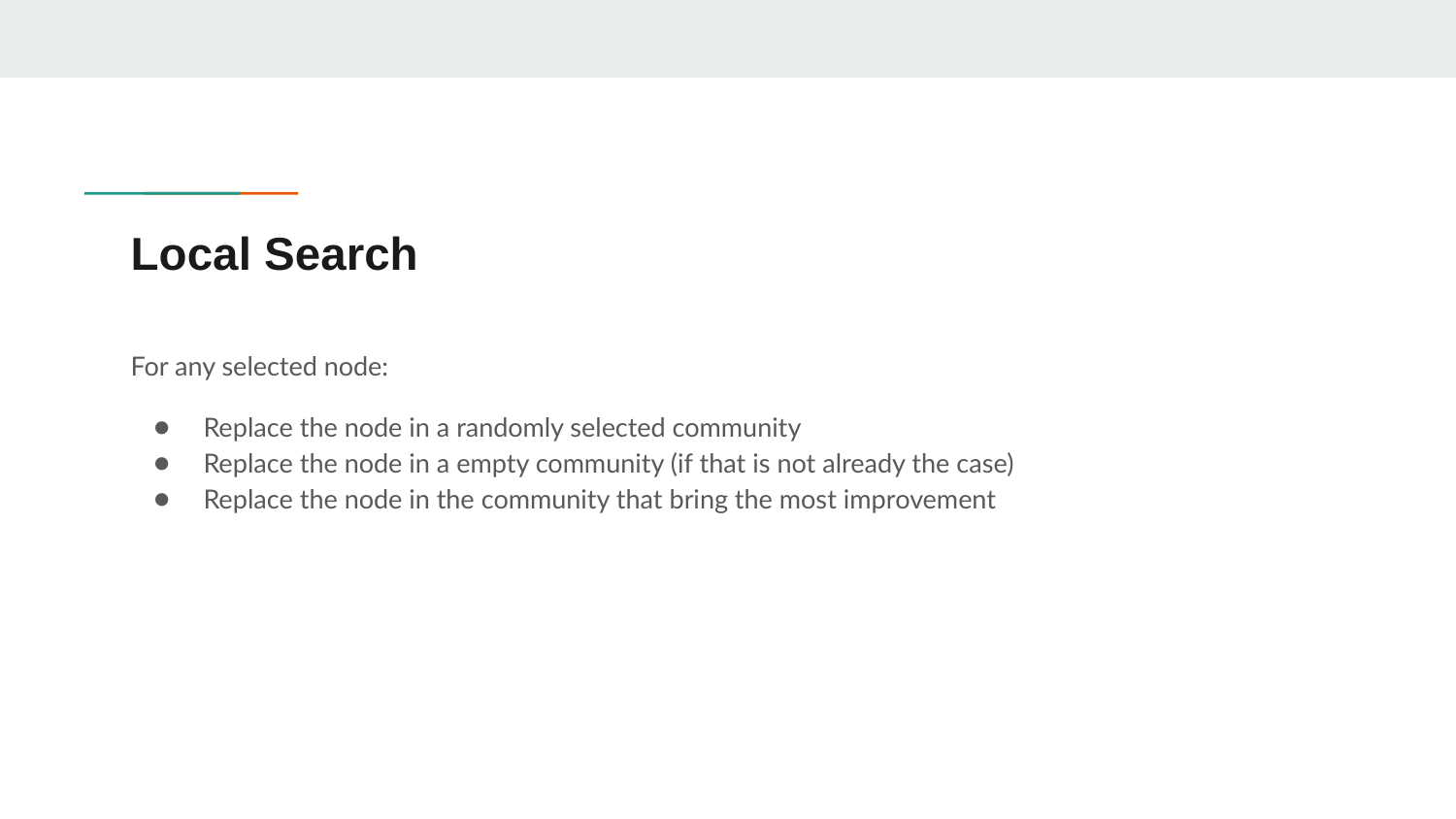

# Local Search
For any selected node:
Replace the node in a randomly selected community
Replace the node in a empty community (if that is not already the case)
Replace the node in the community that bring the most improvement